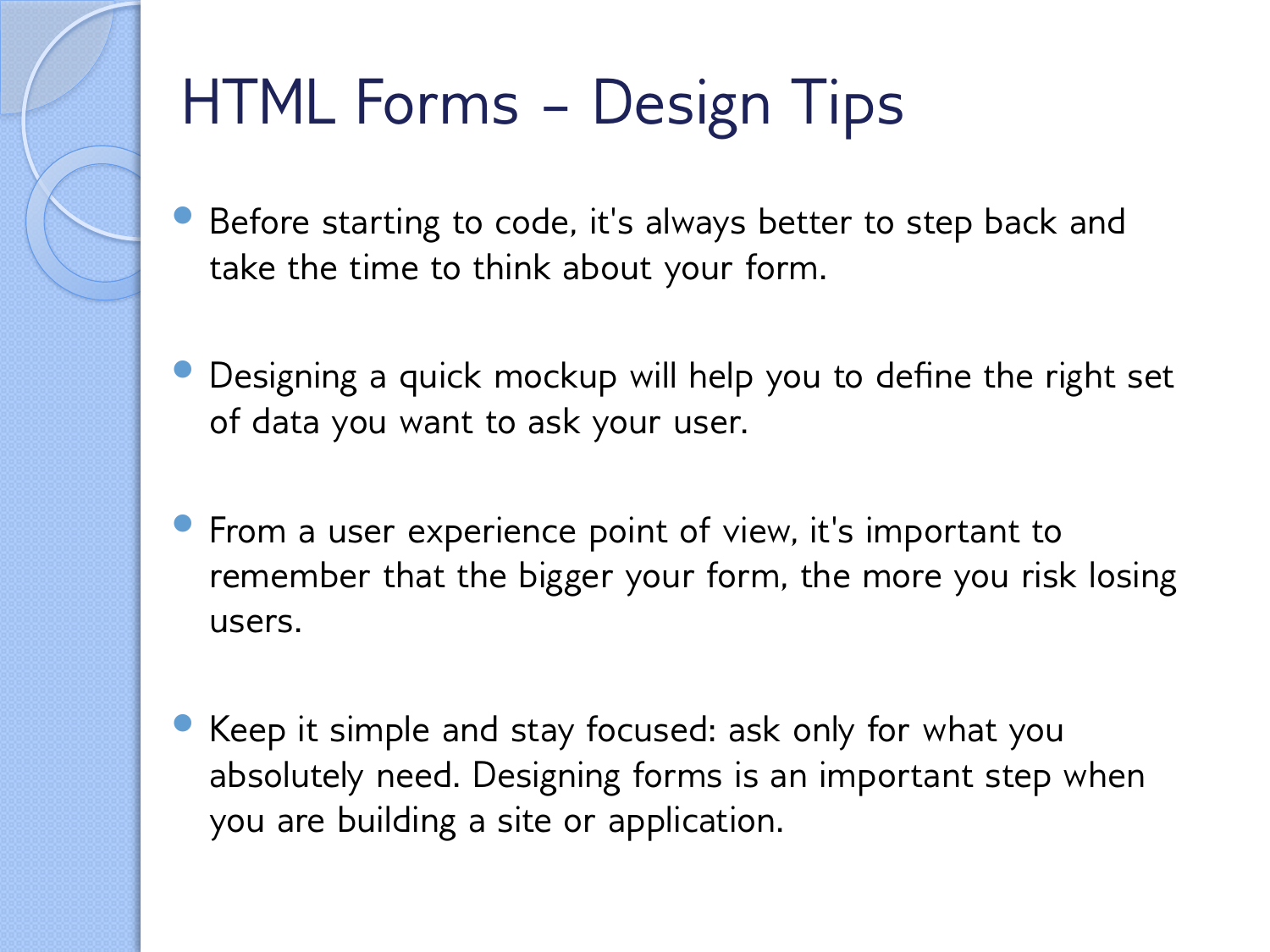

# HTML Forms – Design Tips
Before starting to code, it's always better to step back and take the time to think about your form.

Designing a quick mockup will help you to define the right set of data you want to ask your user.

From a user experience point of view, it's important to remember that the bigger your form, the more you risk losing users.

Keep it simple and stay focused: ask only for what you absolutely need. Designing forms is an important step when you are building a site or application.